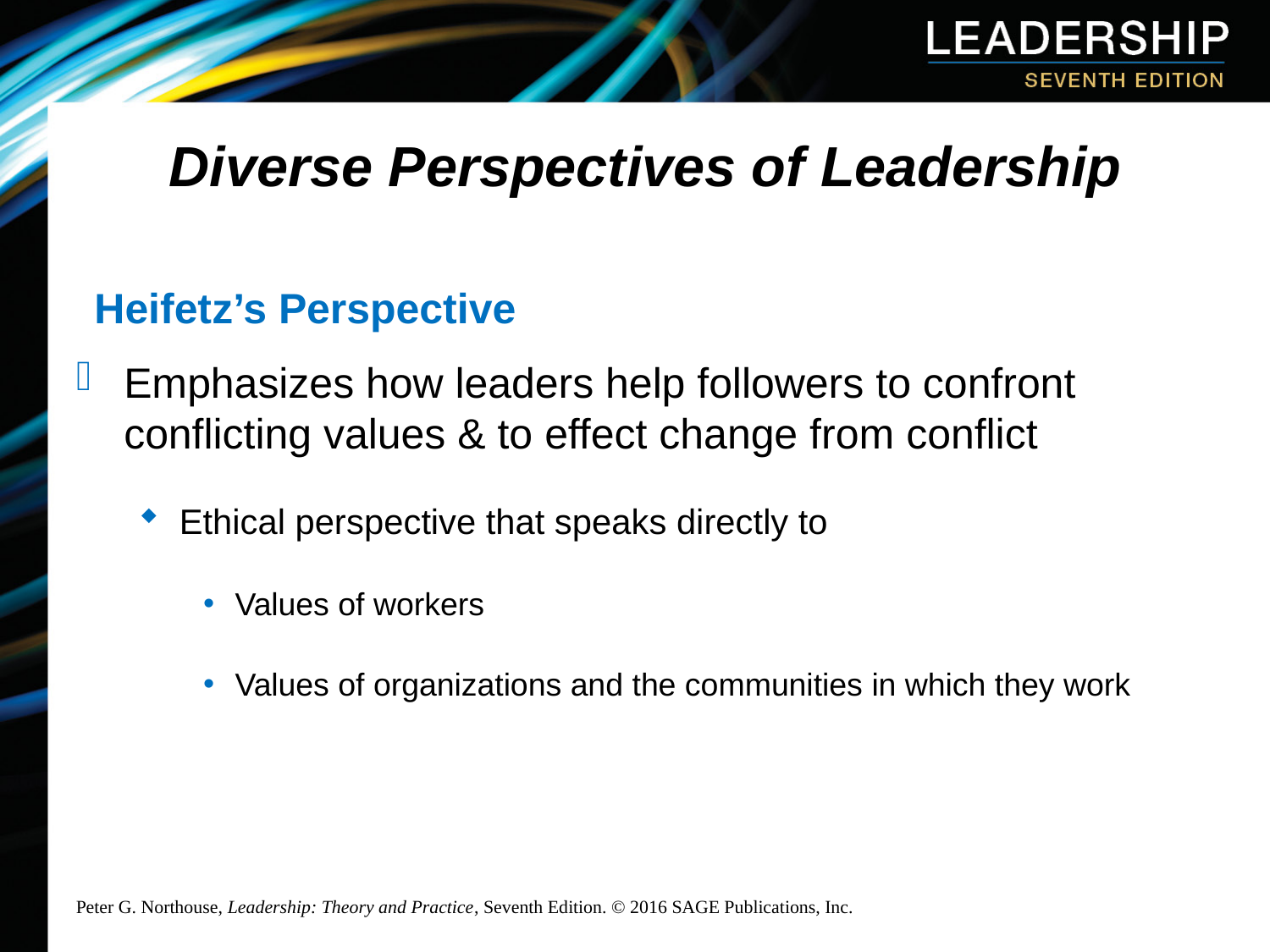

# Diverse Perspectives of Leadership
Heifetz’s Perspective
Emphasizes how leaders help followers to confront conflicting values & to effect change from conflict
Ethical perspective that speaks directly to
Values of workers
Values of organizations and the communities in which they work
Peter G. Northouse, Leadership: Theory and Practice, Seventh Edition. © 2016 SAGE Publications, Inc.